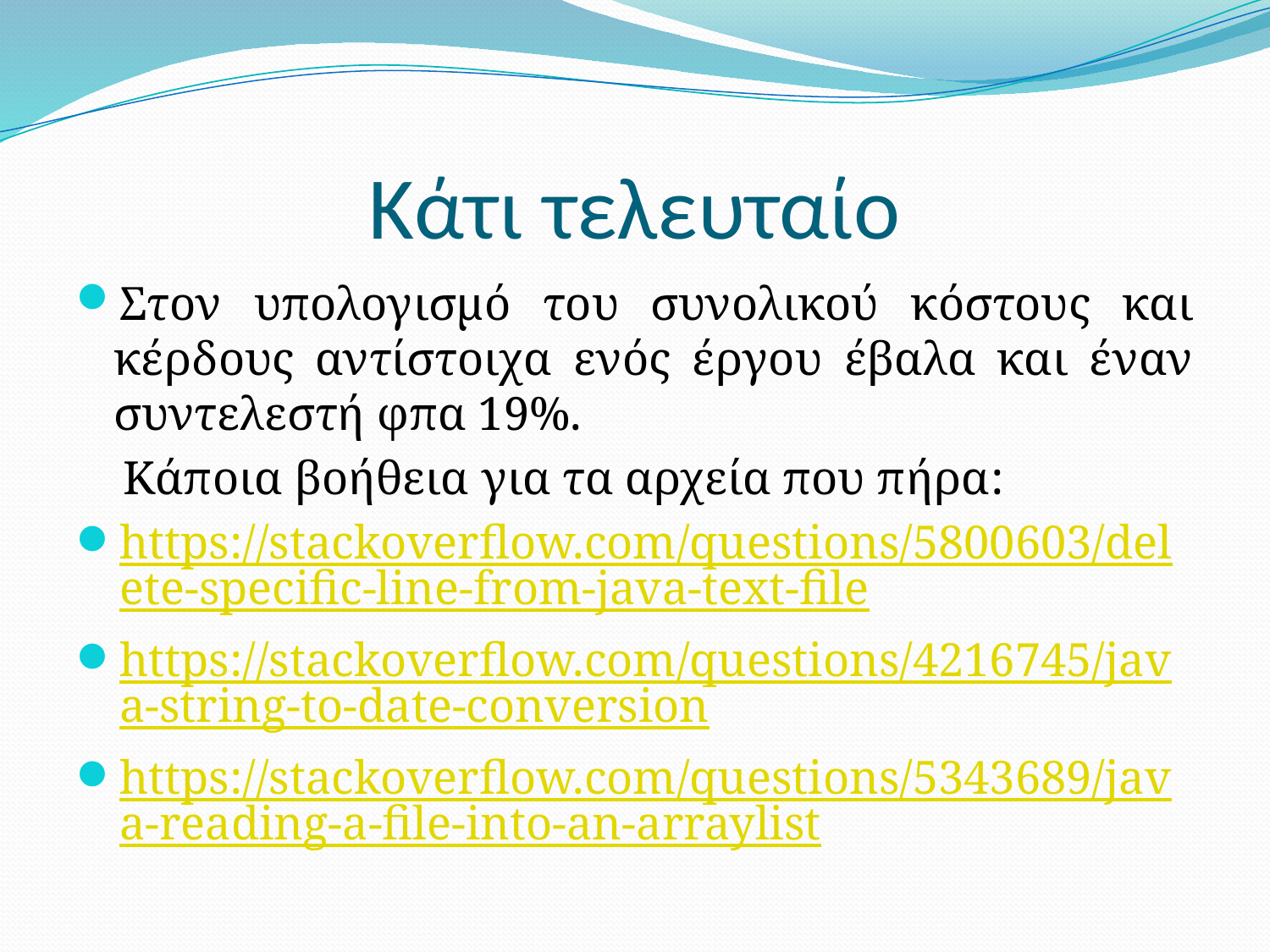

# Κάτι τελευταίο
Στον υπολογισμό του συνολικού κόστους και κέρδους αντίστοιχα ενός έργου έβαλα και έναν συντελεστή φπα 19%.
    Κάποια βοήθεια για τα αρχεία που πήρα:
https://stackoverflow.com/questions/5800603/delete-specific-line-from-java-text-file
https://stackoverflow.com/questions/4216745/java-string-to-date-conversion
https://stackoverflow.com/questions/5343689/java-reading-a-file-into-an-arraylist